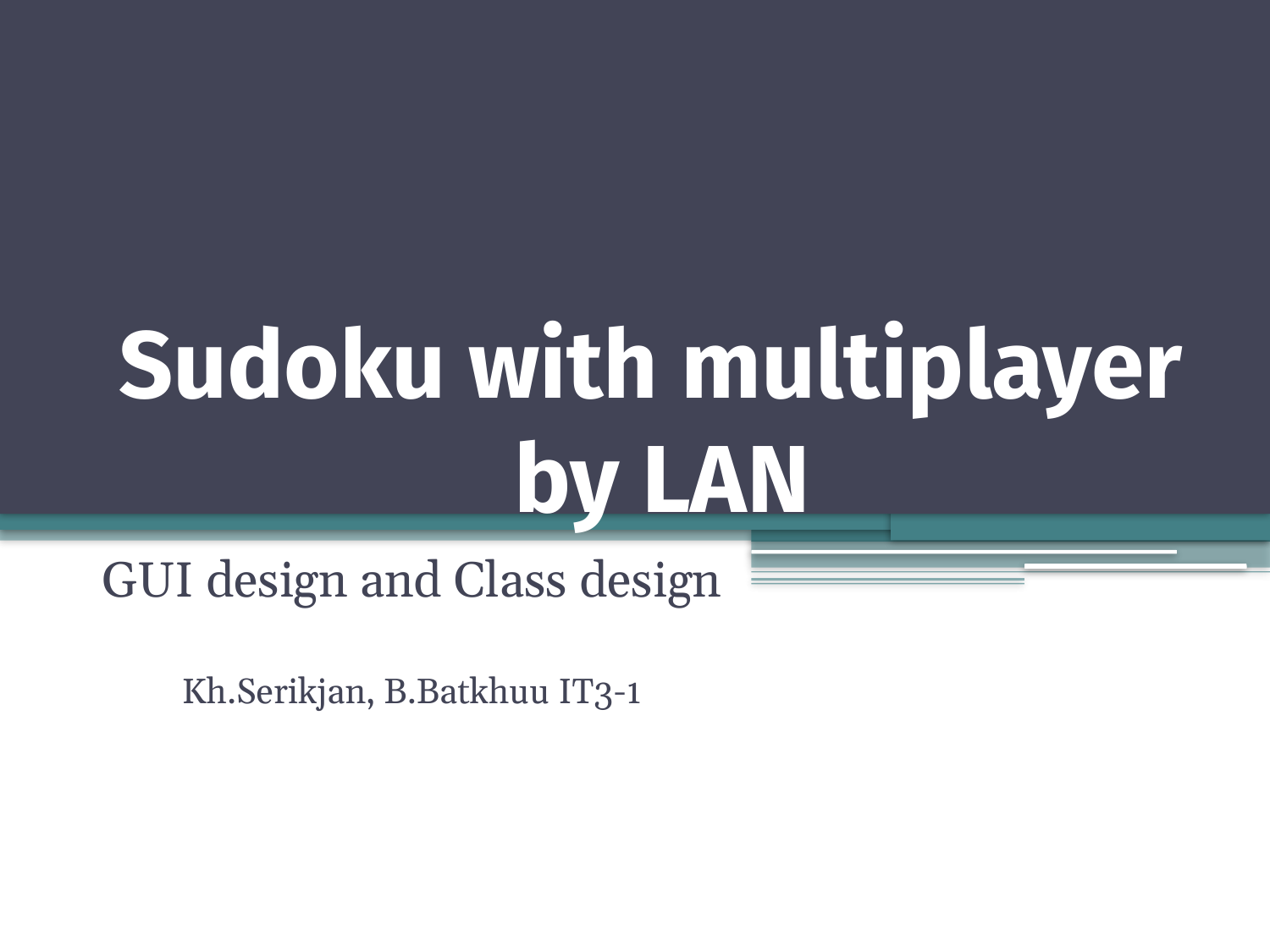

# Sudoku with multiplayer by LAN
GUI design and Class design

Kh.Serikjan, B.Batkhuu IT3-1